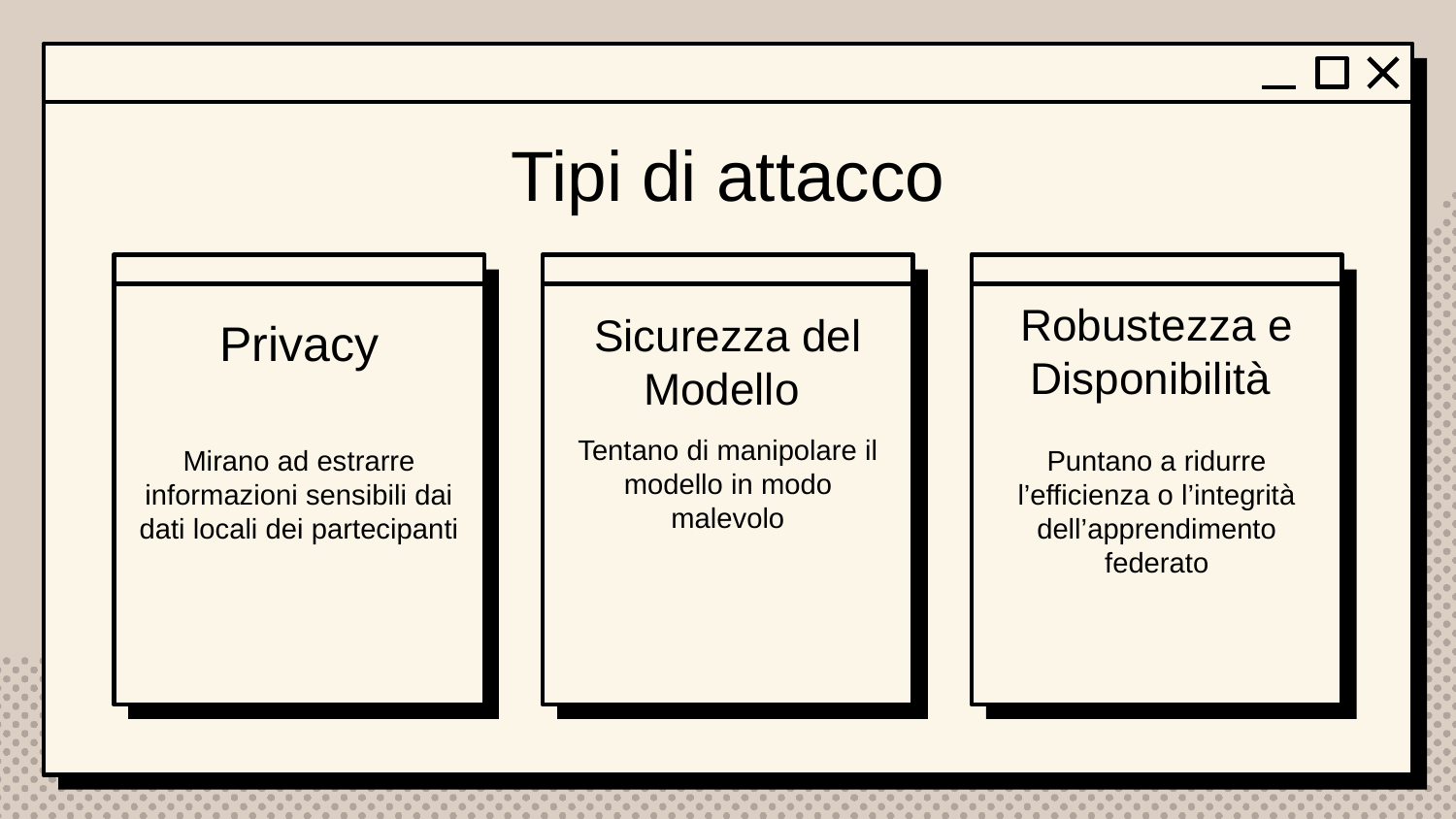

# Tipi di attacco

Robustezza e Disponibilità
Sicurezza del Modello
Privacy
Tentano di manipolare il modello in modo malevolo
Mirano ad estrarre informazioni sensibili dai dati locali dei partecipanti
Puntano a ridurre l’efficienza o l’integrità dell’apprendimento federato